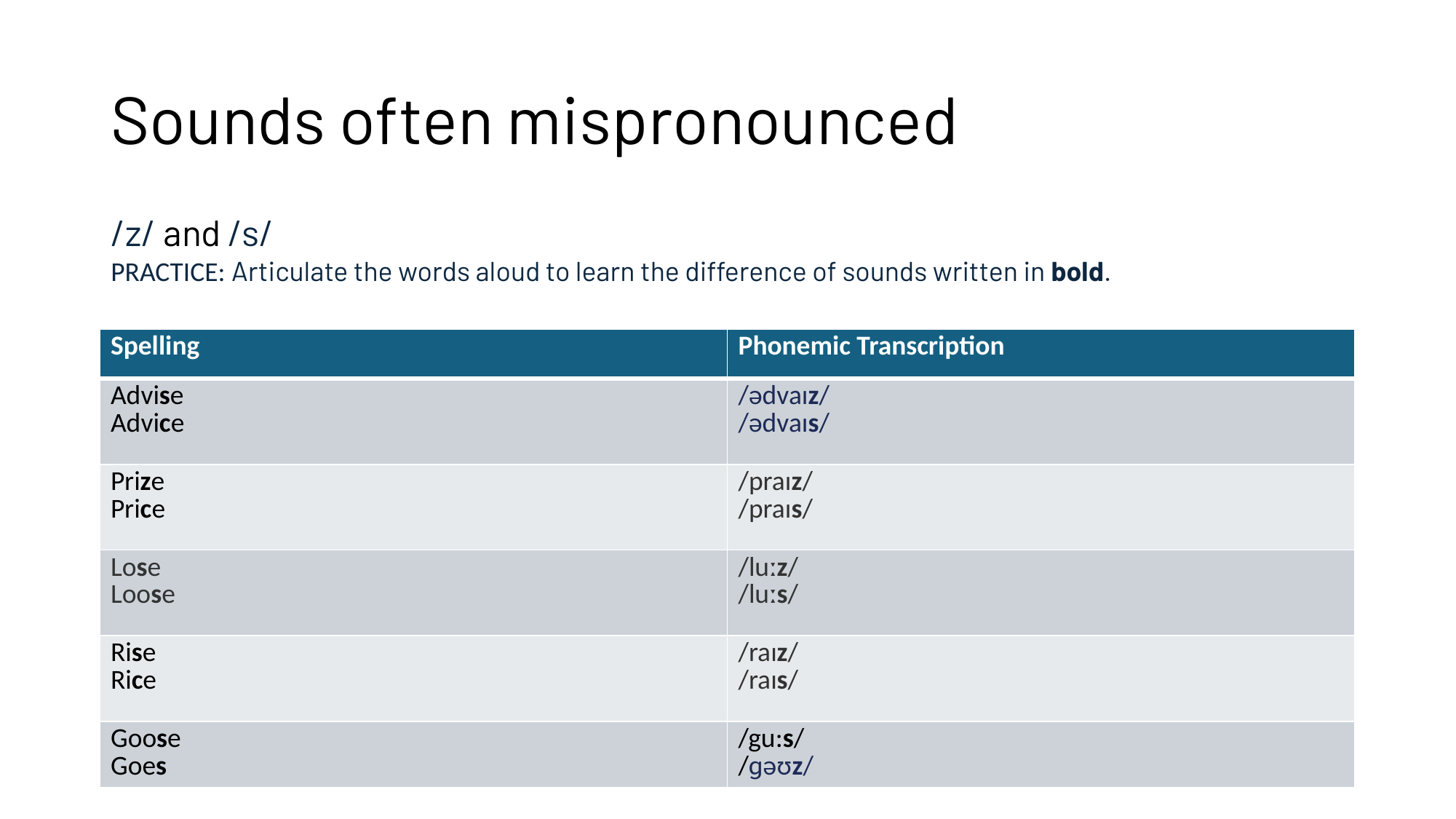

# Sounds often mispronounced
/z/ and /s/
PRACTICE: Articulate the words aloud to learn the difference of sounds written in bold.
| Spelling | Phonemic Transcription |
| --- | --- |
| Advise Advice | /ədvaɪz/ /ədvaɪs/ |
| Prize Price | /praɪz/ /praɪs/ |
| Lose Loose | /luːz/ /luːs/ |
| Rise Rice | /raɪz/ /raɪs/ |
| Goose Goes | /gu:s/ /ɡəʊz/ |